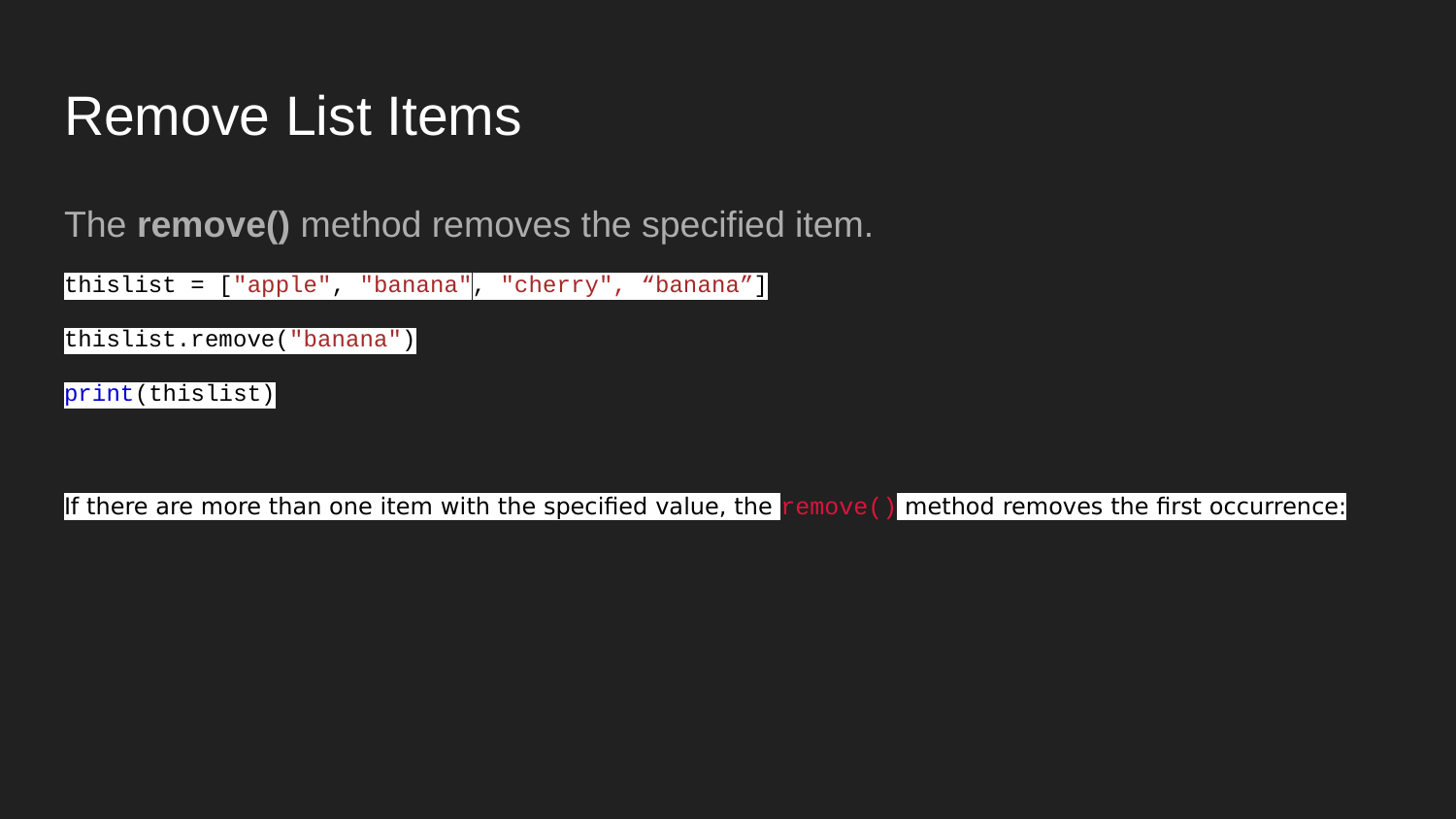

# Remove List Items
The remove() method removes the specified item.
thislist = ["apple", "banana", "cherry", “banana”]
thislist.remove("banana")
print(thislist)

If there are more than one item with the specified value, the remove() method removes the first occurrence: